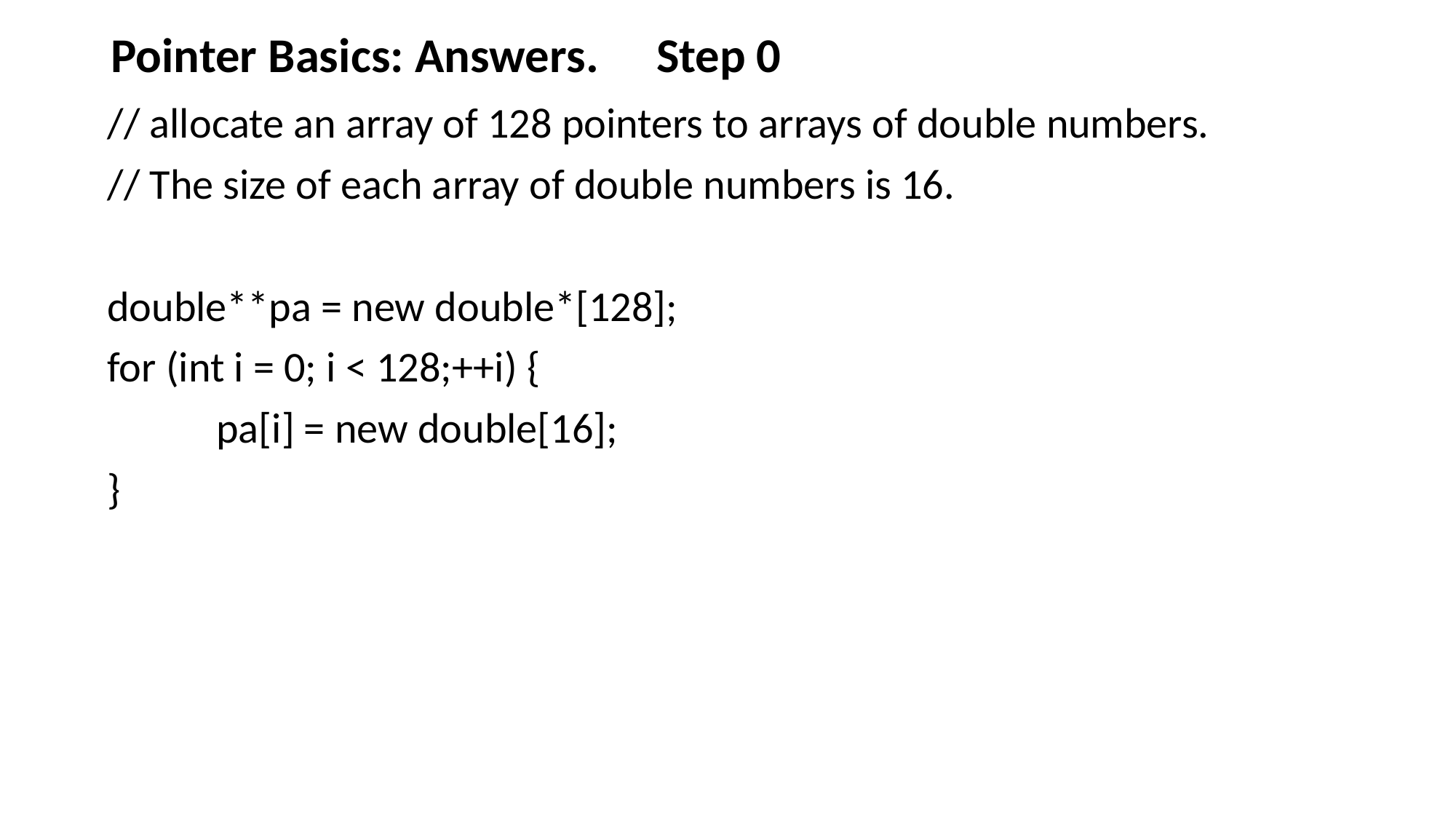

Pointer Basics: Answers.	Step 0
// allocate an array of 128 pointers to arrays of double numbers.
// The size of each array of double numbers is 16.

double**pa = new double*[128];
for (int i = 0; i < 128;++i) {
	pa[i] = new double[16];
}